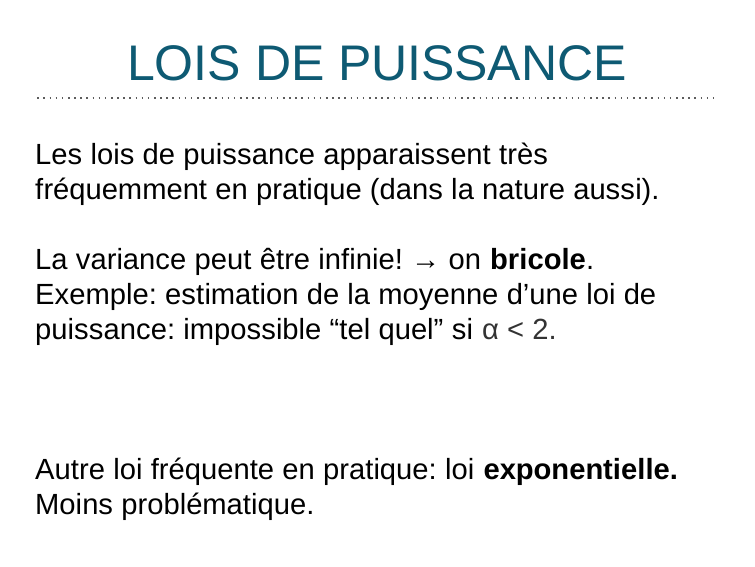

# LOIS DE PUISSANCE
Les lois de puissance apparaissent très fréquemment en pratique (dans la nature aussi).

La variance peut être infinie! → on bricole.
Exemple: estimation de la moyenne d’une loi de puissance: impossible “tel quel” si α < 2.

Autre loi fréquente en pratique: loi exponentielle.
Moins problématique.